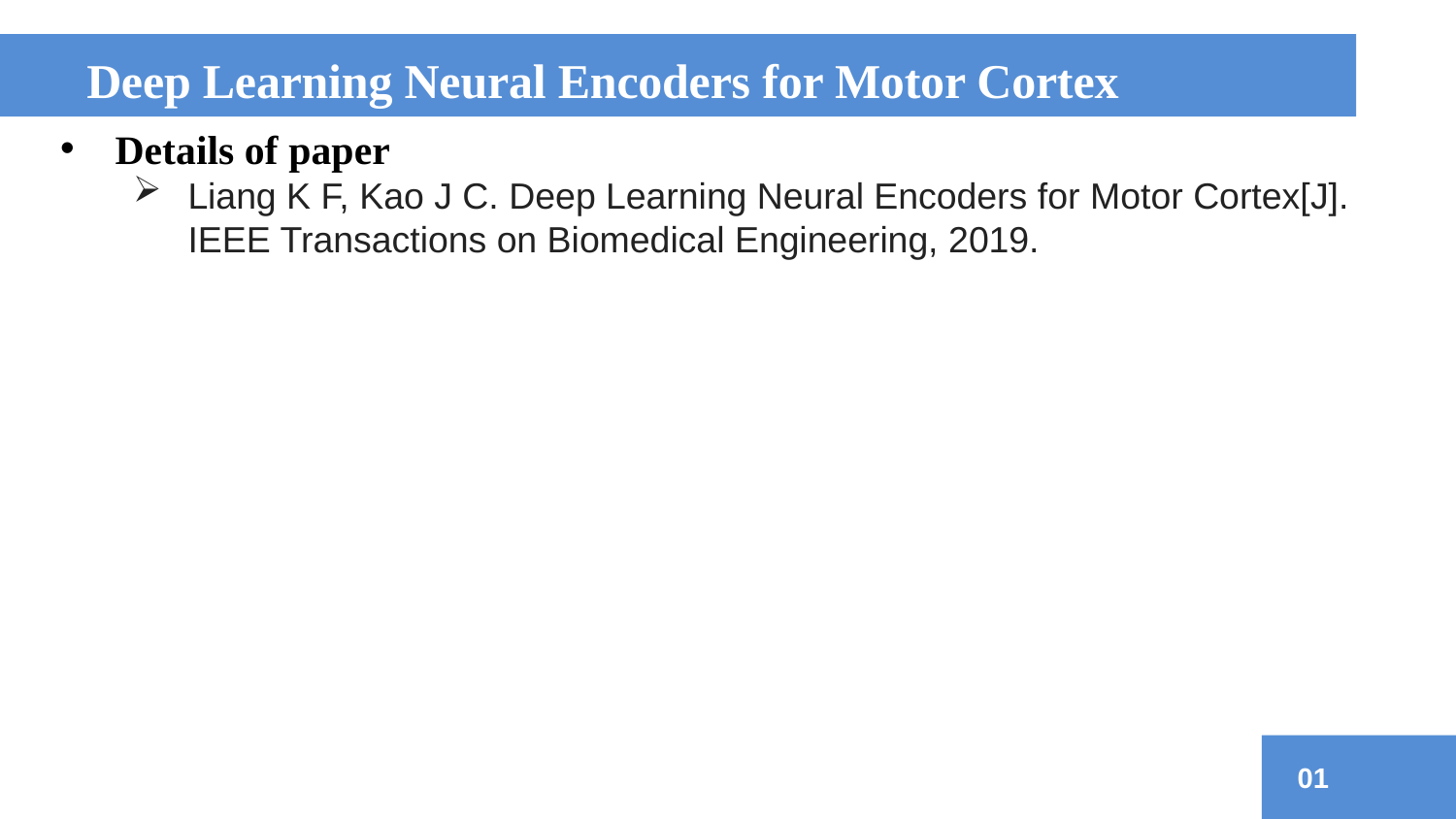

Deep Learning Neural Encoders for Motor Cortex
Details of paper
Liang K F, Kao J C. Deep Learning Neural Encoders for Motor Cortex[J]. IEEE Transactions on Biomedical Engineering, 2019.

01